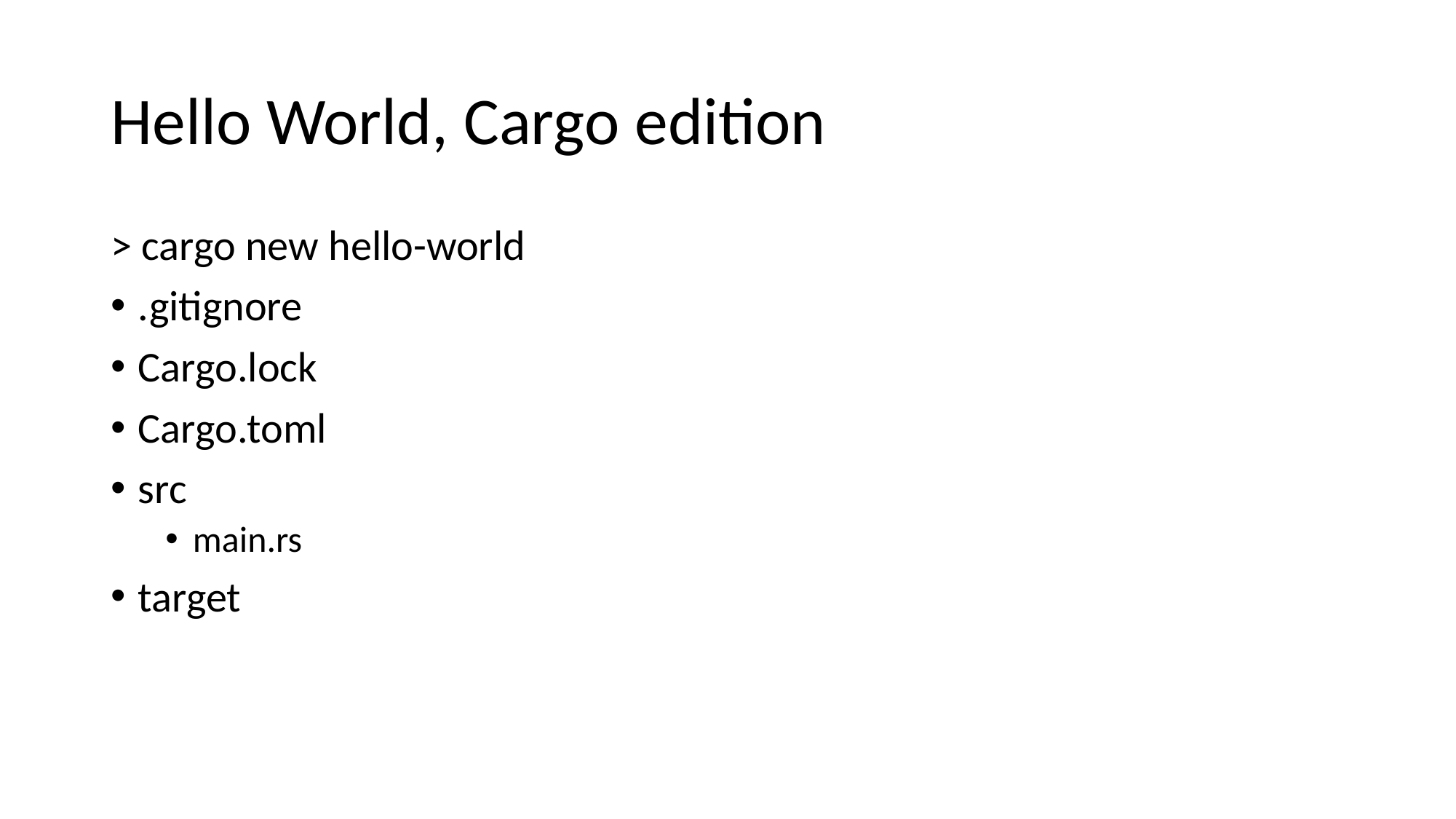

# Hello World, Cargo edition
> cargo new hello-world
.gitignore
Cargo.lock
Cargo.toml
src
main.rs
target